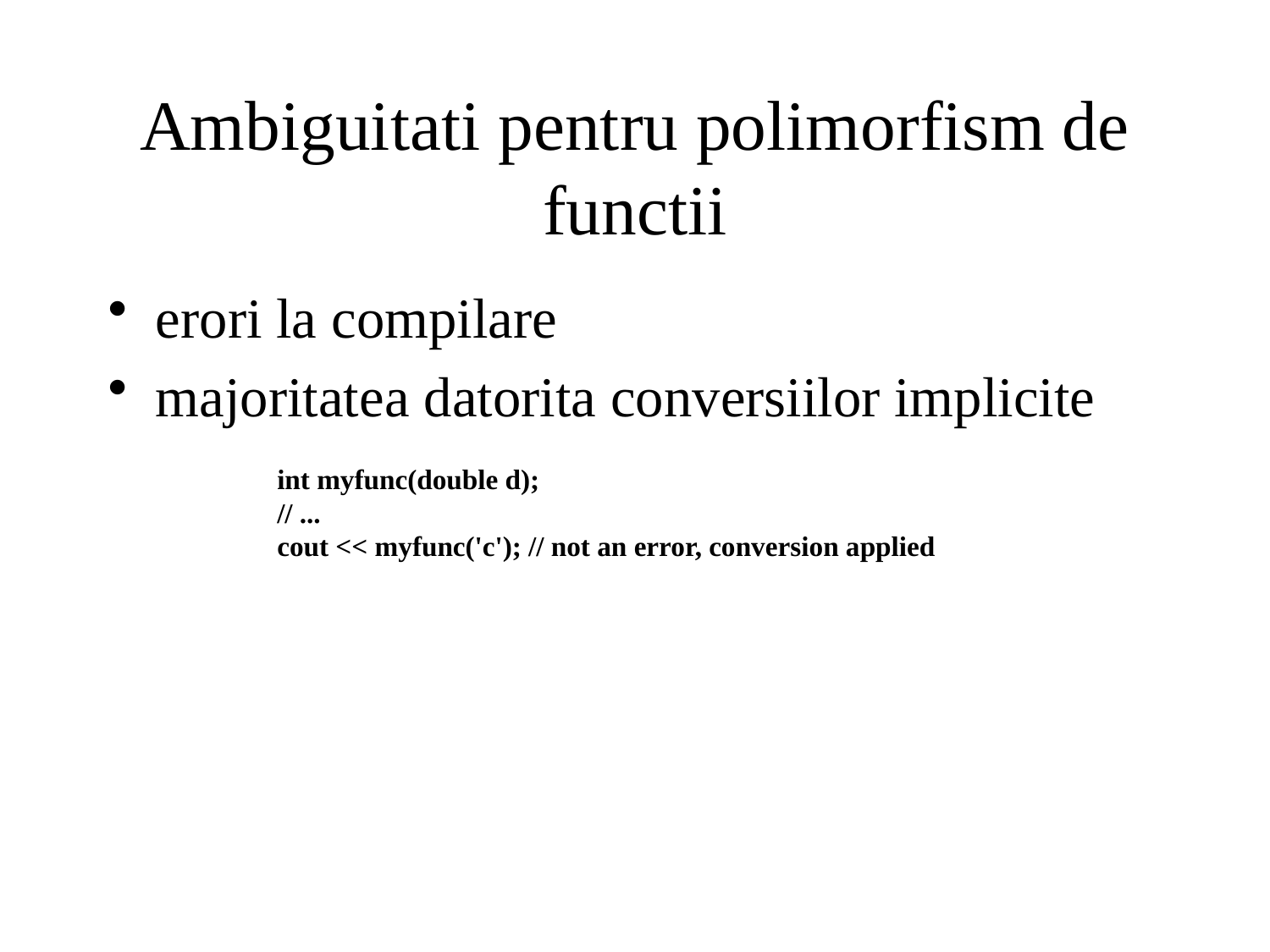

# Ambiguitati pentru polimorfism de functii
erori la compilare
majoritatea datorita conversiilor implicite

int myfunc(double d);
// ...
cout << myfunc('c'); // not an error, conversion applied